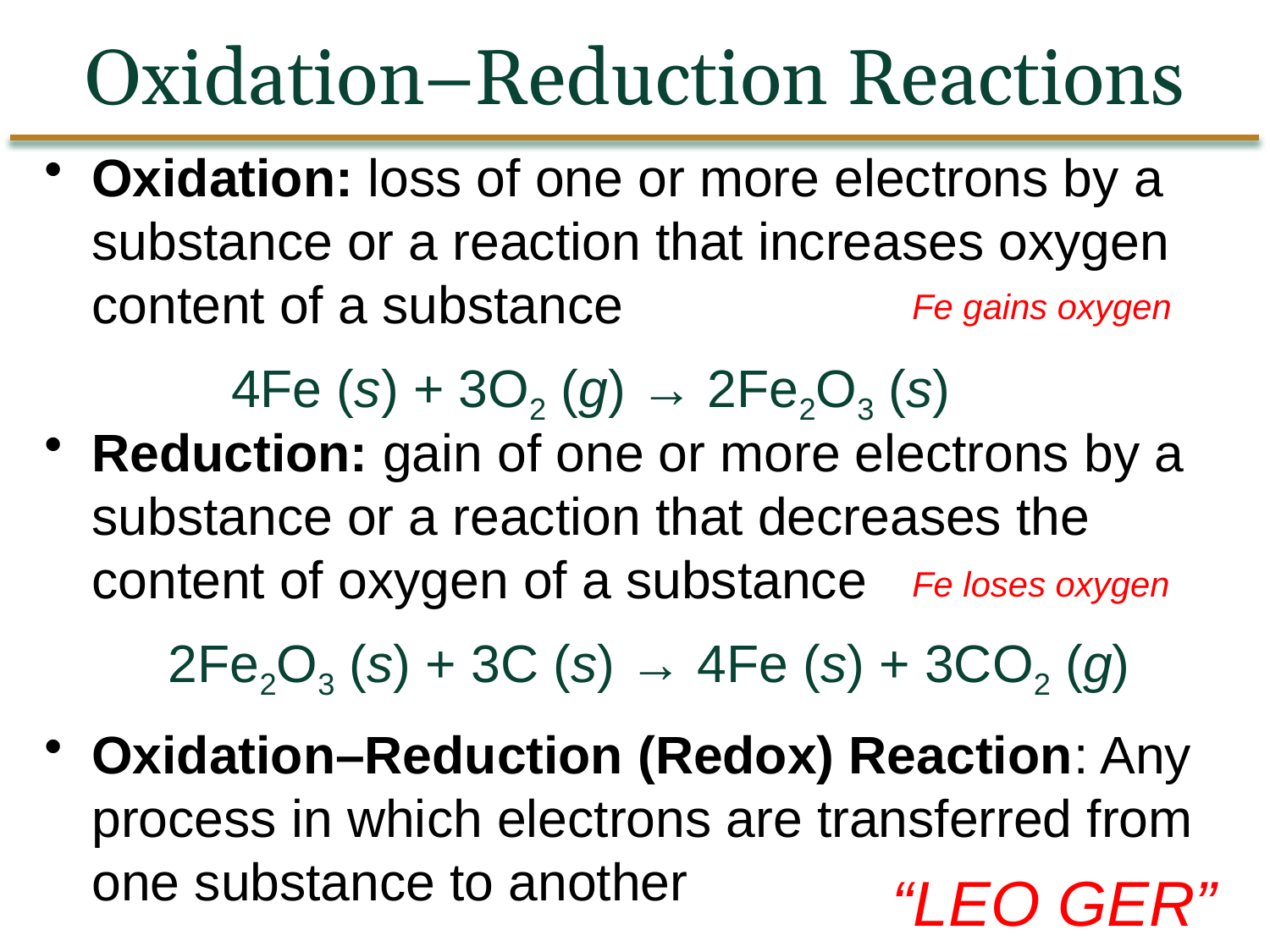

Oxidation–Reduction Reactions
Oxidation: loss of one or more electrons by a substance or a reaction that increases oxygen content of a substance

Reduction: gain of one or more electrons by a substance or a reaction that decreases the content of oxygen of a substance

Oxidation–Reduction (Redox) Reaction: Any process in which electrons are transferred from one substance to another
Fe gains oxygen
4Fe (s) + 3O2 (g) → 2Fe2O3 (s)
Fe loses oxygen
2Fe2O3 (s) + 3C (s) → 4Fe (s) + 3CO2 (g)
“LEO GER”